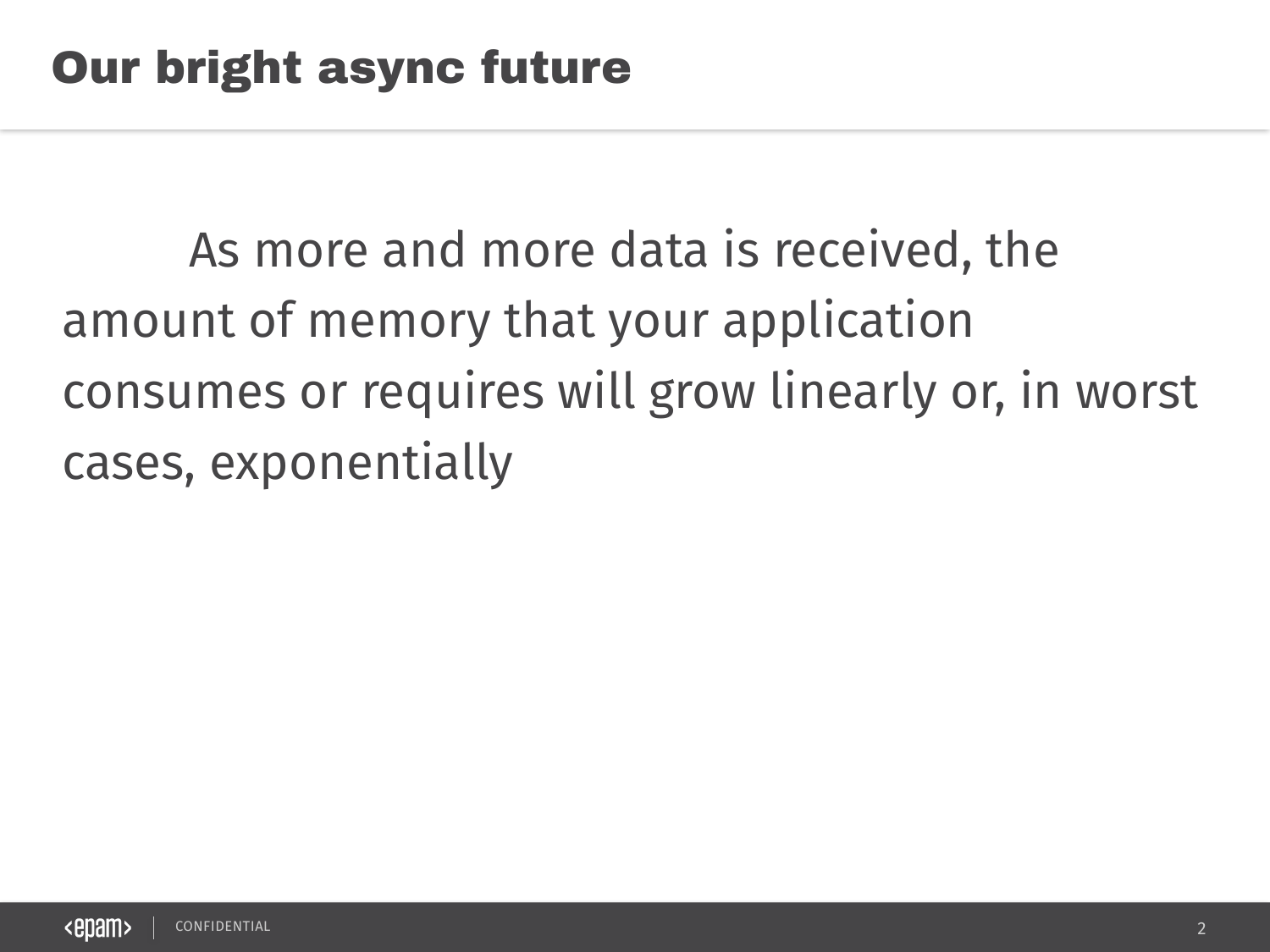

Our bright async future
	As more and more data is received, the amount of memory that your application consumes or requires will grow linearly or, in worst cases, exponentially